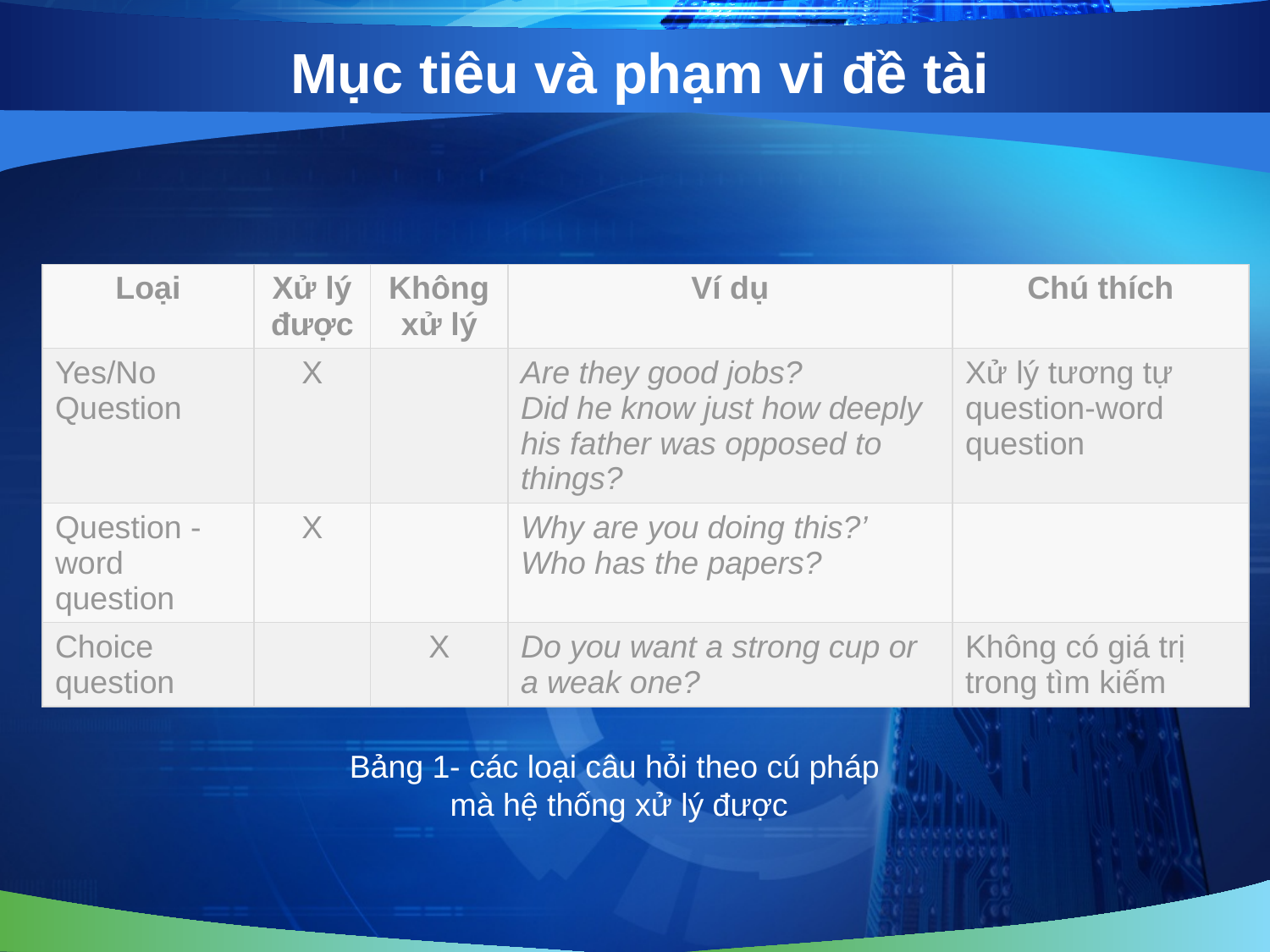

# Mục tiêu và phạm vi đề tài
| Loại | Xử lý được | Không xử lý | Ví dụ | Chú thích |
| --- | --- | --- | --- | --- |
| Yes/No Question | X |  | Are they good jobs? Did he know just how deeply his father was opposed to things? | Xử lý tương tự question-word question |
| Question -word question | X |  | Why are you doing this?’ Who has the papers? |  |
| Choice question |  | X | Do you want a strong cup or a weak one? | Không có giá trị trong tìm kiếm |
Bảng 1- các loại câu hỏi theo cú pháp
mà hệ thống xử lý được